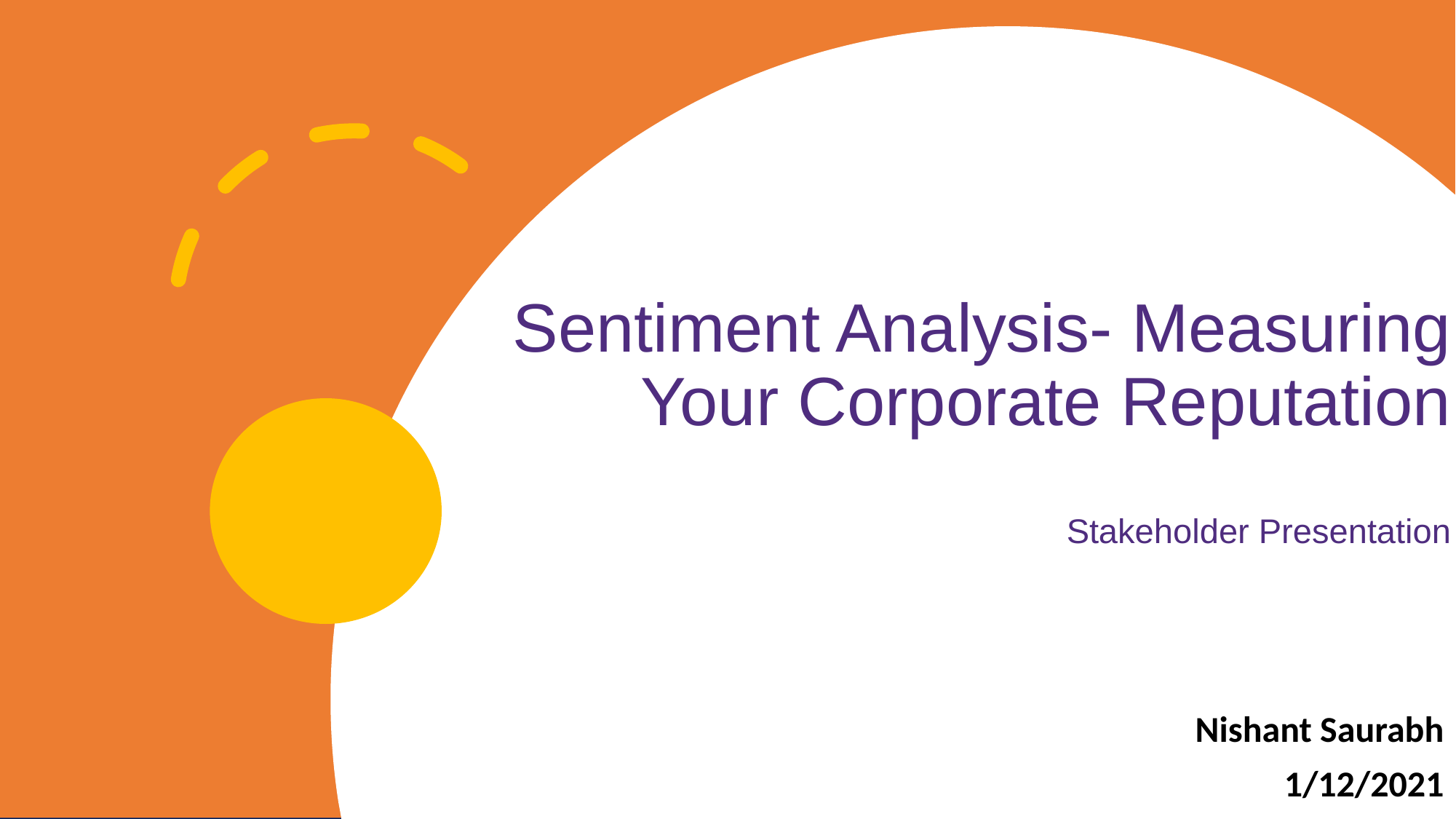

# Sentiment Analysis- Measuring Your Corporate Reputation Stakeholder Presentation

Nishant Saurabh
1/12/2021